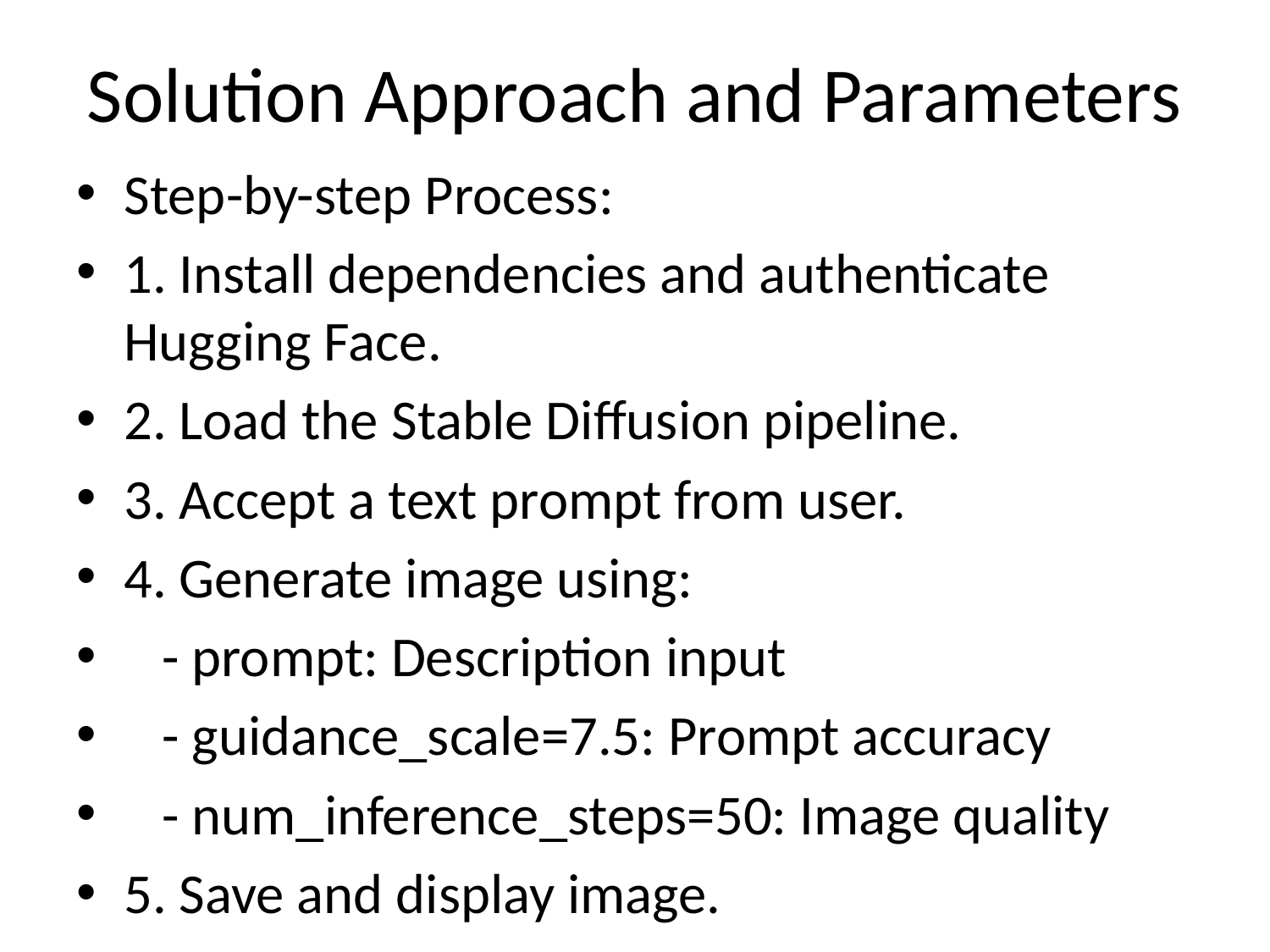

# Solution Approach and Parameters
Step-by-step Process:
1. Install dependencies and authenticate Hugging Face.
2. Load the Stable Diffusion pipeline.
3. Accept a text prompt from user.
4. Generate image using:
   - prompt: Description input
   - guidance_scale=7.5: Prompt accuracy
   - num_inference_steps=50: Image quality
5. Save and display image.